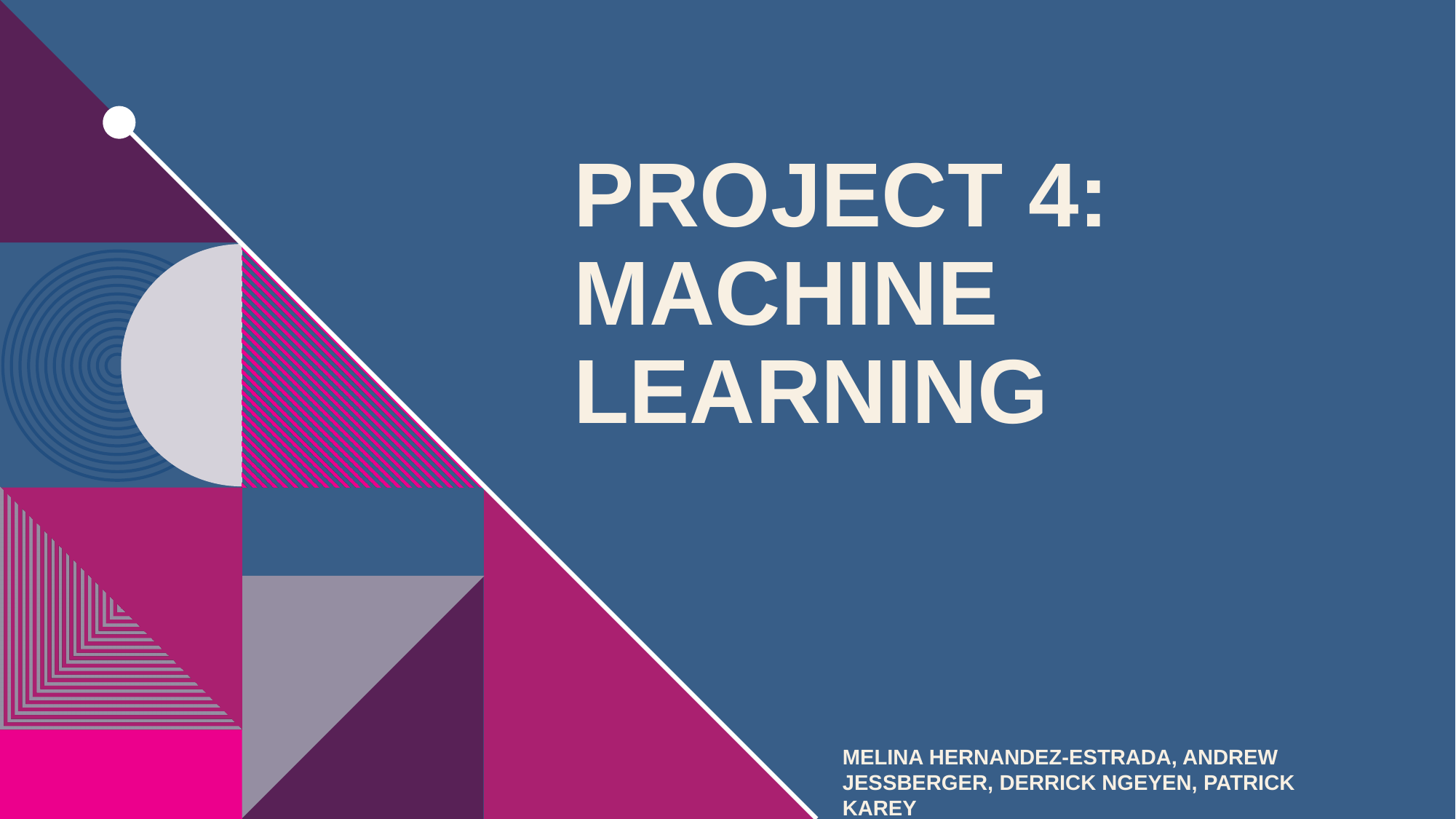

# Project 4: Machine Learning
Melina Hernandez-Estrada, Andrew Jessberger, Derrick Ngeyen, Patrick Karey